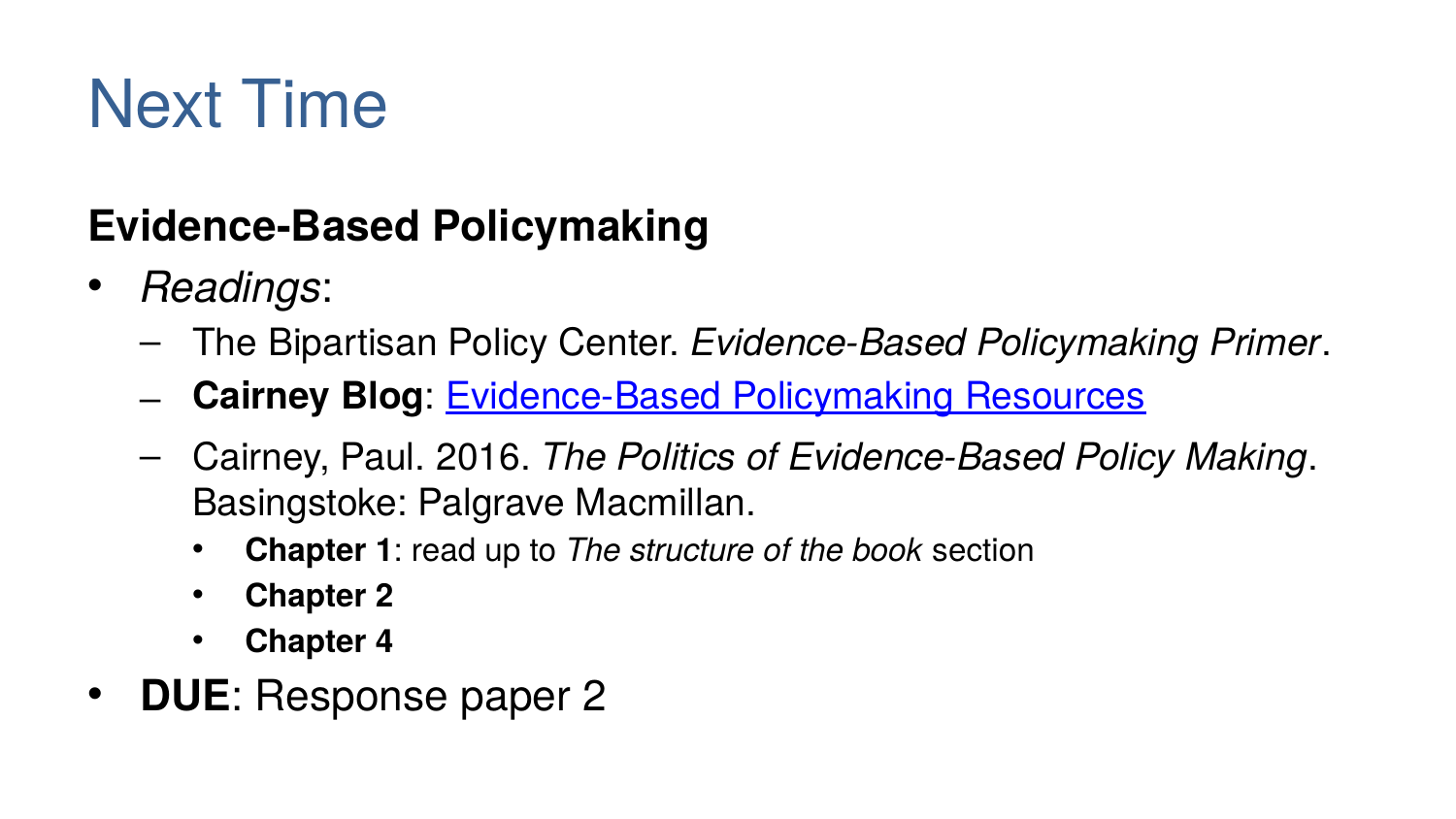

# Next Time
Evidence-Based Policymaking
Readings:
The Bipartisan Policy Center. Evidence-Based Policymaking Primer.
Cairney Blog: Evidence-Based Policymaking Resources
Cairney, Paul. 2016. The Politics of Evidence-Based Policy Making. Basingstoke: Palgrave Macmillan.
Chapter 1: read up to The structure of the book section
Chapter 2
Chapter 4
DUE: Response paper 2